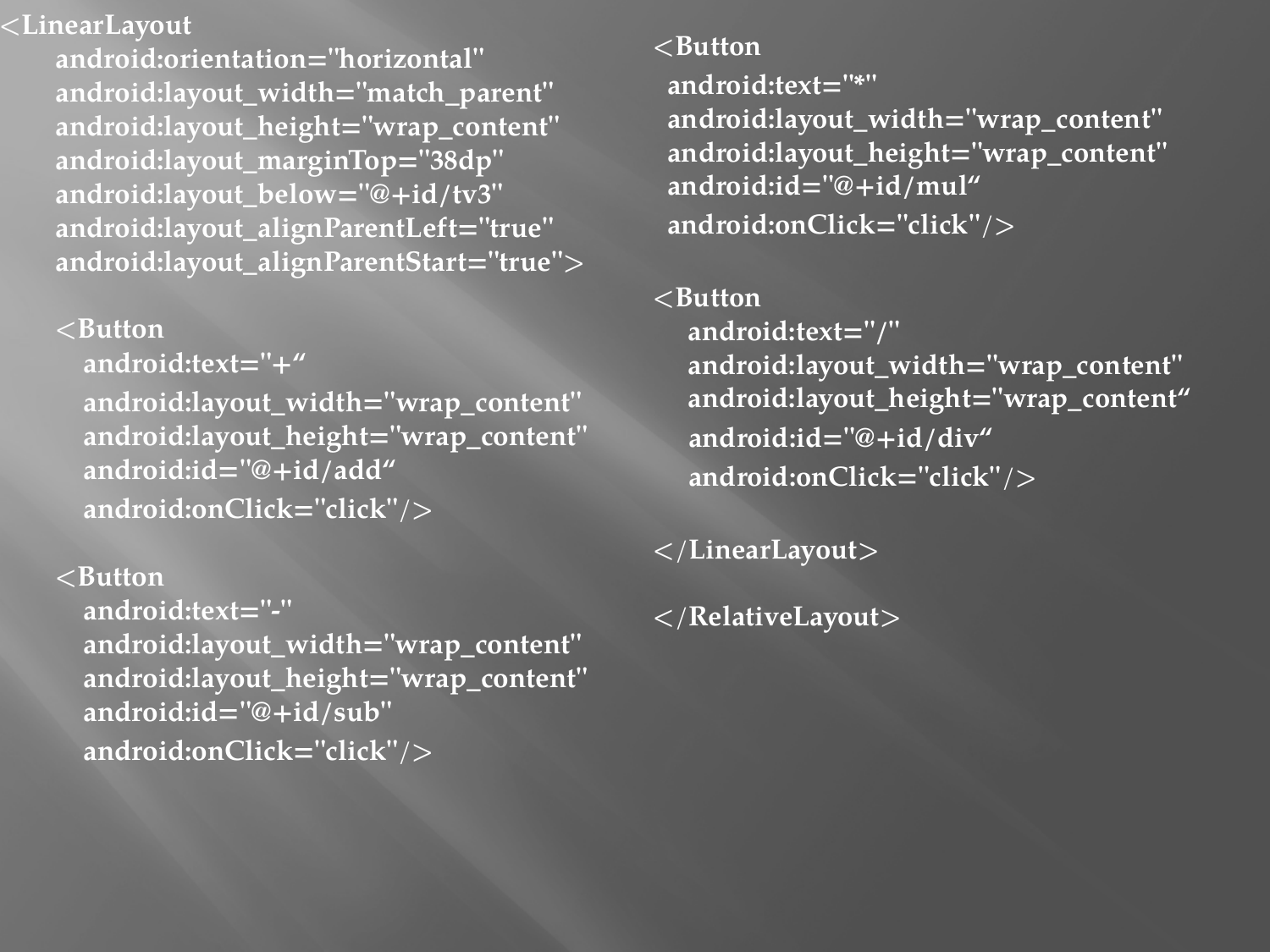

<LinearLayout
        android:orientation="horizontal"
        android:layout_width="match_parent"
        android:layout_height="wrap_content"
        android:layout_marginTop="38dp"
        android:layout_below="@+id/tv3"
        android:layout_alignParentLeft="true"
        android:layout_alignParentStart="true">
        <Button
            android:text="+“
            android:layout_width="wrap_content"
            android:layout_height="wrap_content"
            android:id="@+id/add“
            android:onClick="click"/>
        <Button
            android:text="-"
            android:layout_width="wrap_content"
            android:layout_height="wrap_content"
            android:id="@+id/sub"
            android:onClick="click"/>
<Button
  android:text="*"
  android:layout_width="wrap_content"
  android:layout_height="wrap_content"
  android:id="@+id/mul“
  android:onClick="click"/>
<Button
     android:text="/"
     android:layout_width="wrap_content"
     android:layout_height="wrap_content“
     android:id="@+id/div“
     android:onClick="click"/>
</LinearLayout>
</RelativeLayout>